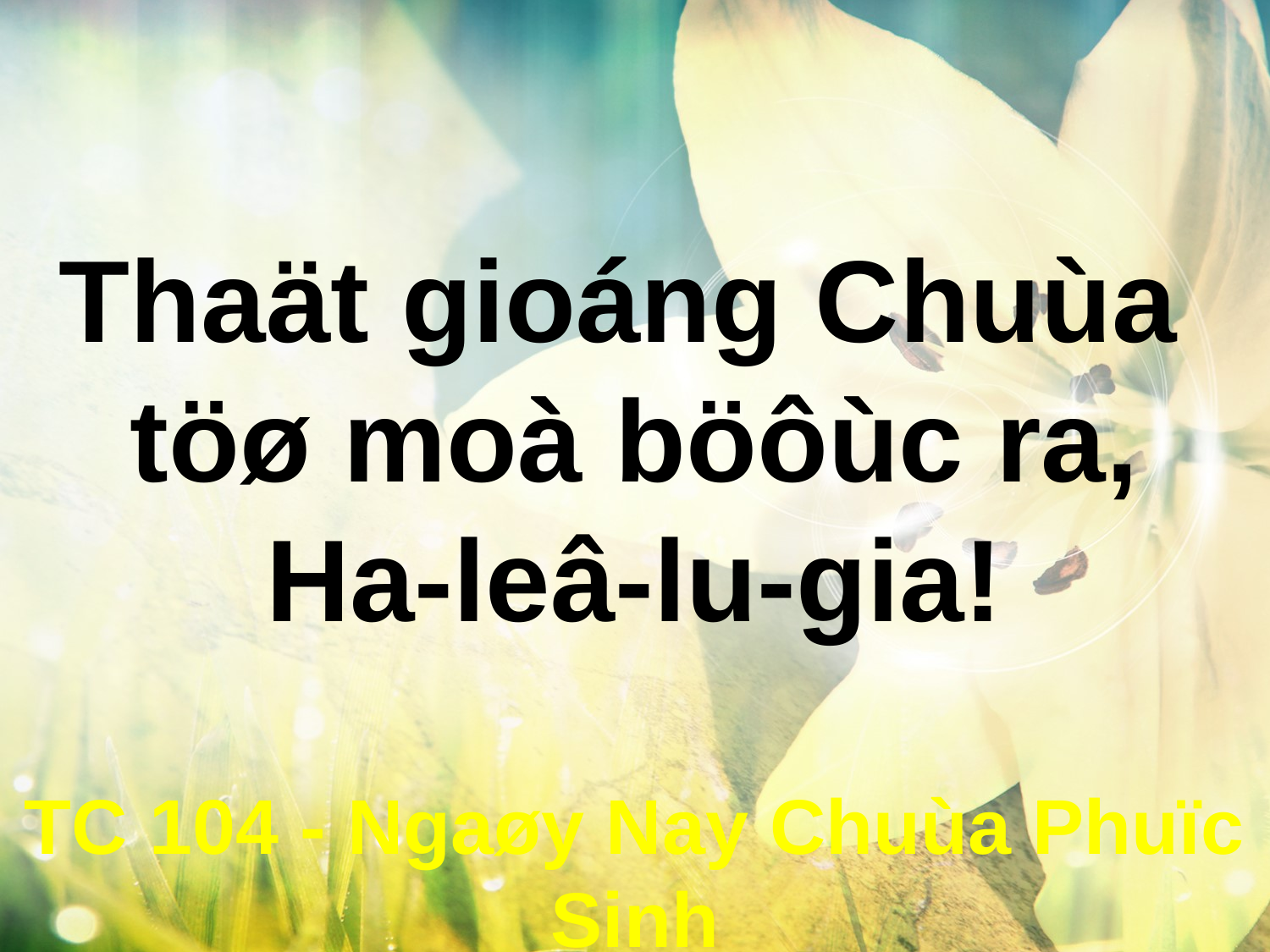

Thaät gioáng Chuùa
töø moà böôùc ra,
Ha-leâ-lu-gia!
TC 104 - Ngaøy Nay Chuùa Phuïc Sinh